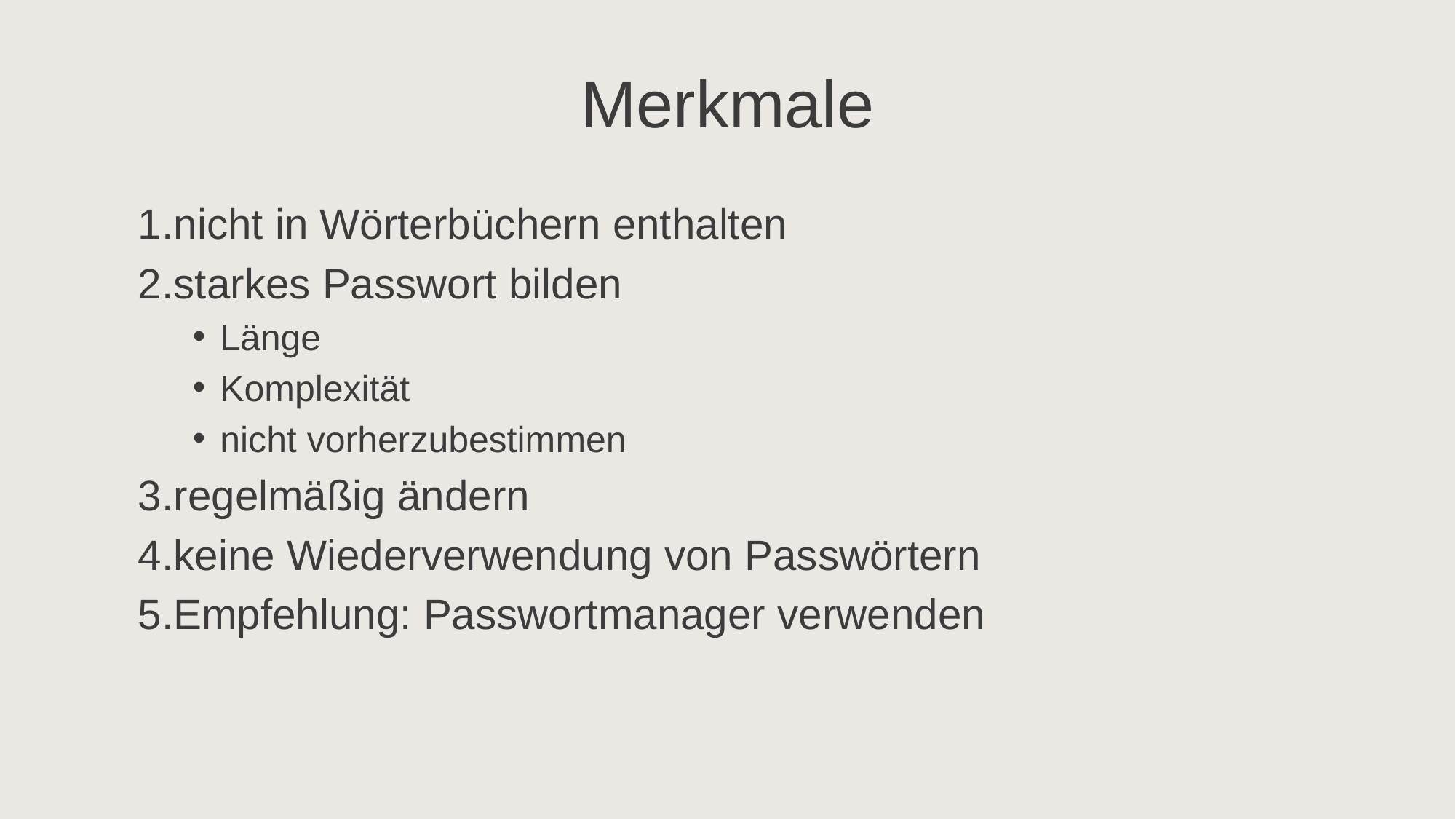

# Merkmale
nicht in Wörterbüchern enthalten
starkes Passwort bilden
Länge
Komplexität
nicht vorherzubestimmen
regelmäßig ändern
keine Wiederverwendung von Passwörtern
Empfehlung: Passwortmanager verwenden